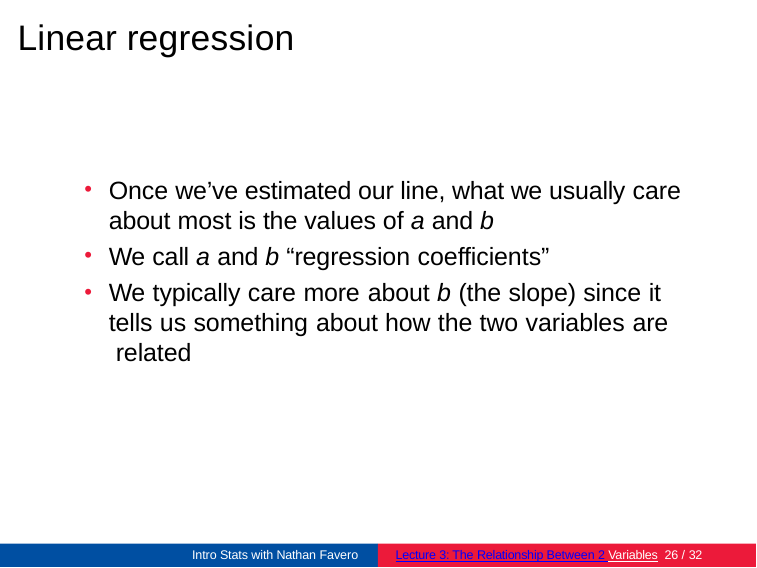

# Linear regression
Once we’ve estimated our line, what we usually care  about most is the values of a and b
We call a and b “regression coefficients”
We typically care more about b (the slope) since it  tells us something about how the two variables are  related

Intro Stats with Nathan Favero
Lecture 3: The Relationship Between 2 Variables 26 / 32